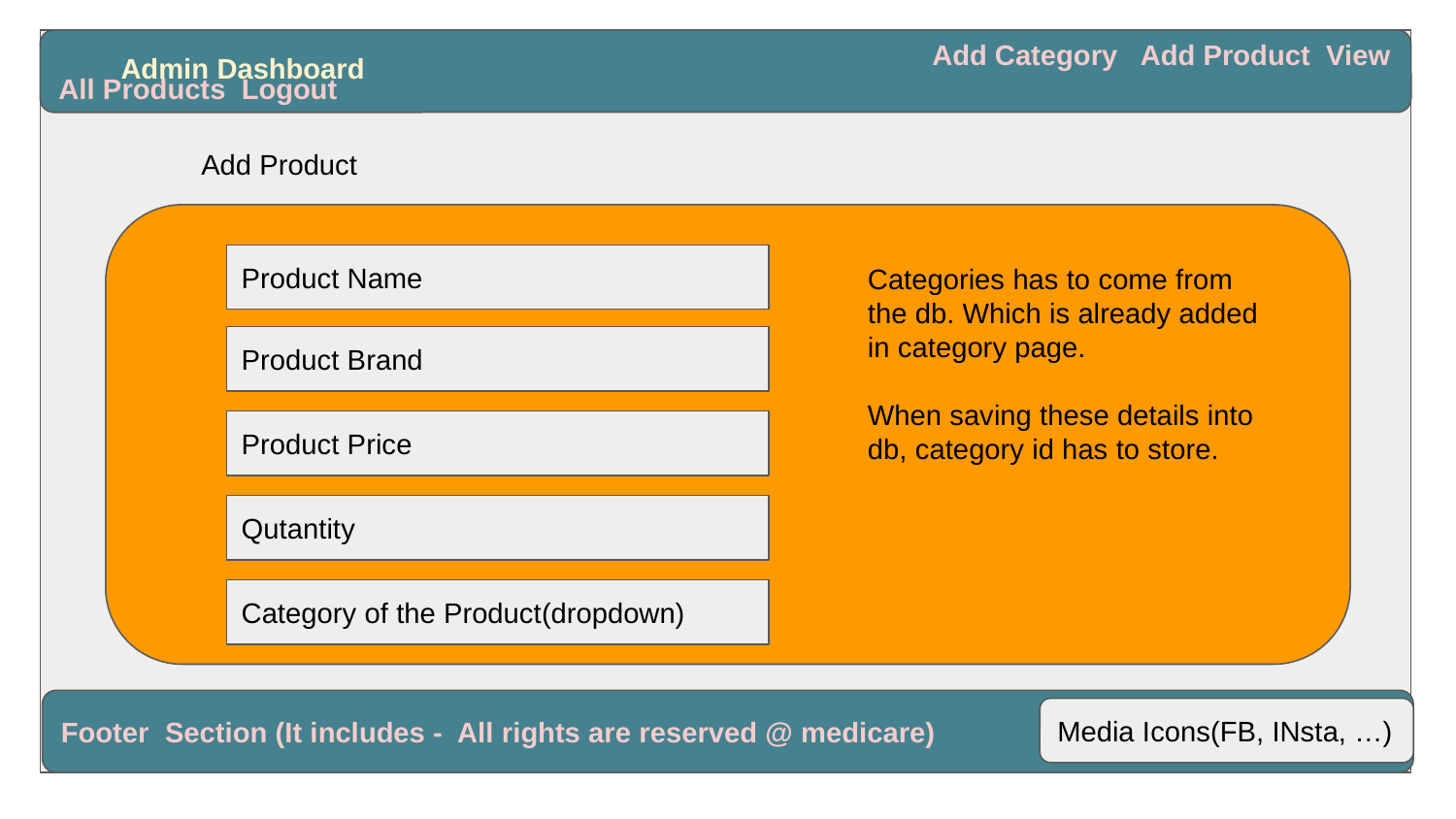

Add Category   Add Product  View All Products  Logout
Admin Dashboard
Add Product

Product Name
Categories has to come from the db. Which is already added in category page.

When saving these details into db, category id has to store.

Product Brand
Product Price
Qutantity
Category of the Product(dropdown)
Footer  Section (It includes -  All rights are reserved @ medicare)
Media Icons(FB, INsta, …)